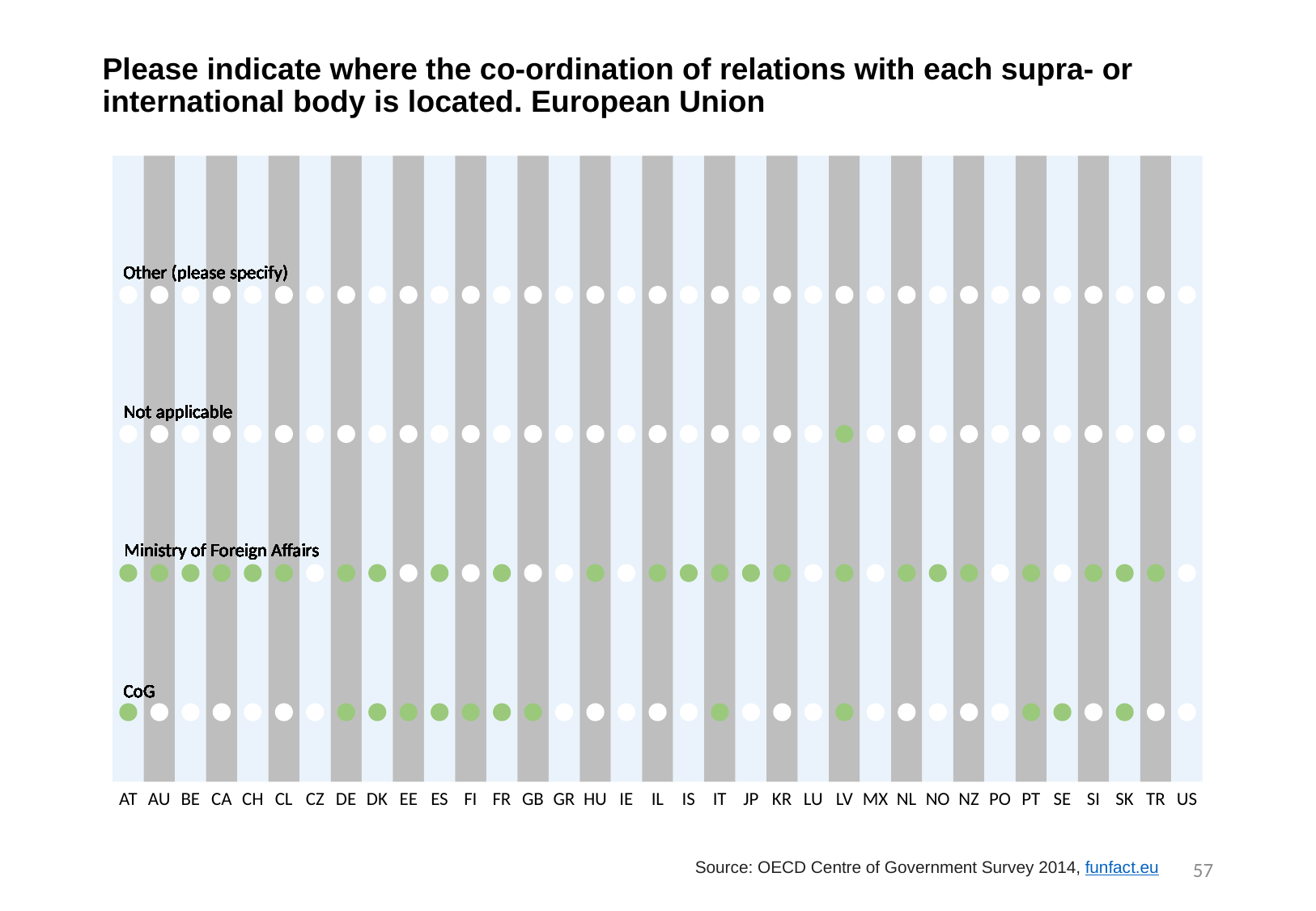

# Please indicate where the co-ordination of relations with each supra- or international body is located. European Union

Other (please specify)
Other (please specify)
Other (please specify)
Other (please specify)
Other (please specify)
Other (please specify)
Other (please specify)
Other (please specify)
Other (please specify)
Other (please specify)
Other (please specify)
Other (please specify)
Other (please specify)
Other (please specify)
Other (please specify)
Other (please specify)
Other (please specify)
Other (please specify)
Other (please specify)
Other (please specify)
Other (please specify)
Other (please specify)
Other (please specify)
Other (please specify)
Other (please specify)
Other (please specify)
Other (please specify)
Other (please specify)
Other (please specify)
Other (please specify)
Other (please specify)
Other (please specify)
Other (please specify)
Other (please specify)
Other (please specify)

Not applicable
Not applicable
Not applicable
Not applicable
Not applicable
Not applicable
Not applicable
Not applicable
Not applicable
Not applicable
Not applicable
Not applicable
Not applicable
Not applicable
Not applicable
Not applicable
Not applicable
Not applicable
Not applicable
Not applicable
Not applicable
Not applicable
Not applicable
Not applicable
Not applicable
Not applicable
Not applicable
Not applicable
Not applicable
Not applicable
Not applicable
Not applicable
Not applicable
Not applicable
Not applicable

Ministry of Foreign Affairs
Ministry of Foreign Affairs
Ministry of Foreign Affairs
Ministry of Foreign Affairs
Ministry of Foreign Affairs
Ministry of Foreign Affairs
Ministry of Foreign Affairs
Ministry of Foreign Affairs
Ministry of Foreign Affairs
Ministry of Foreign Affairs
Ministry of Foreign Affairs
Ministry of Foreign Affairs
Ministry of Foreign Affairs
Ministry of Foreign Affairs
Ministry of Foreign Affairs
Ministry of Foreign Affairs
Ministry of Foreign Affairs
Ministry of Foreign Affairs
Ministry of Foreign Affairs
Ministry of Foreign Affairs
Ministry of Foreign Affairs
Ministry of Foreign Affairs
Ministry of Foreign Affairs
Ministry of Foreign Affairs
Ministry of Foreign Affairs
Ministry of Foreign Affairs
Ministry of Foreign Affairs
Ministry of Foreign Affairs
Ministry of Foreign Affairs
Ministry of Foreign Affairs
Ministry of Foreign Affairs
Ministry of Foreign Affairs
Ministry of Foreign Affairs
Ministry of Foreign Affairs
Ministry of Foreign Affairs

CoG
CoG
CoG
CoG
CoG
CoG
CoG
CoG
CoG
CoG
CoG
CoG
CoG
CoG
CoG
CoG
CoG
CoG
CoG
CoG
CoG
CoG
CoG
CoG
CoG
CoG
CoG
CoG
CoG
CoG
CoG
CoG
CoG
CoG
CoG

ES
IS
NO
PO
SE
SI
SK
US
GB
GR
CA
CH
CL
CZ
AU
HU
LU
JP
AT
DK
FI
IE
IL
IT
KR
LV
MX
NL
NZ
FR
PT
TR
BE
DE
EE
57